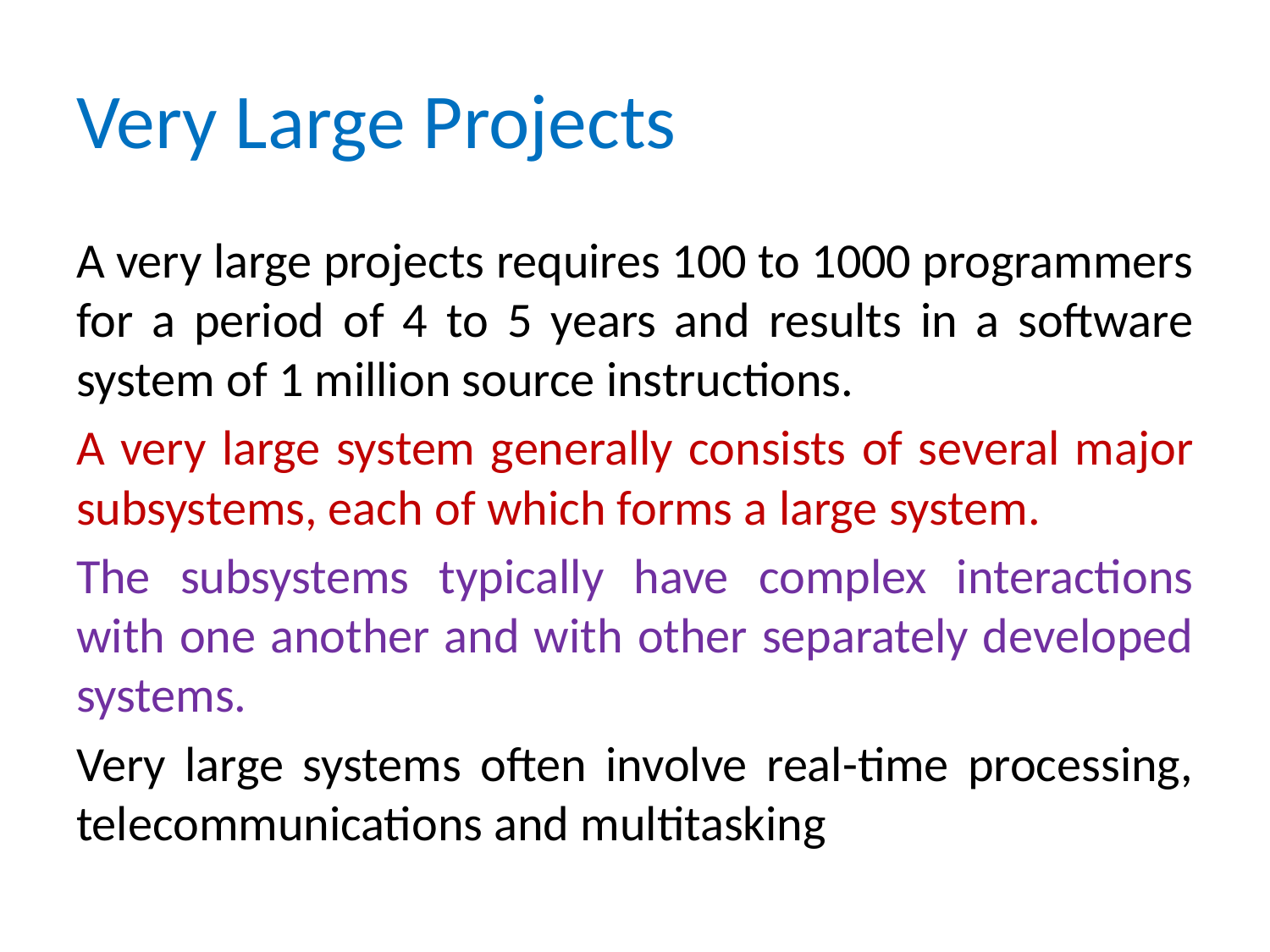

# Very Large Projects
A very large projects requires 100 to 1000 programmers for a period of 4 to 5 years and results in a software system of 1 million source instructions.
A very large system generally consists of several major subsystems, each of which forms a large system.
The subsystems typically have complex interactions with one another and with other separately developed systems.
Very large systems often involve real-time processing, telecommunications and multitasking